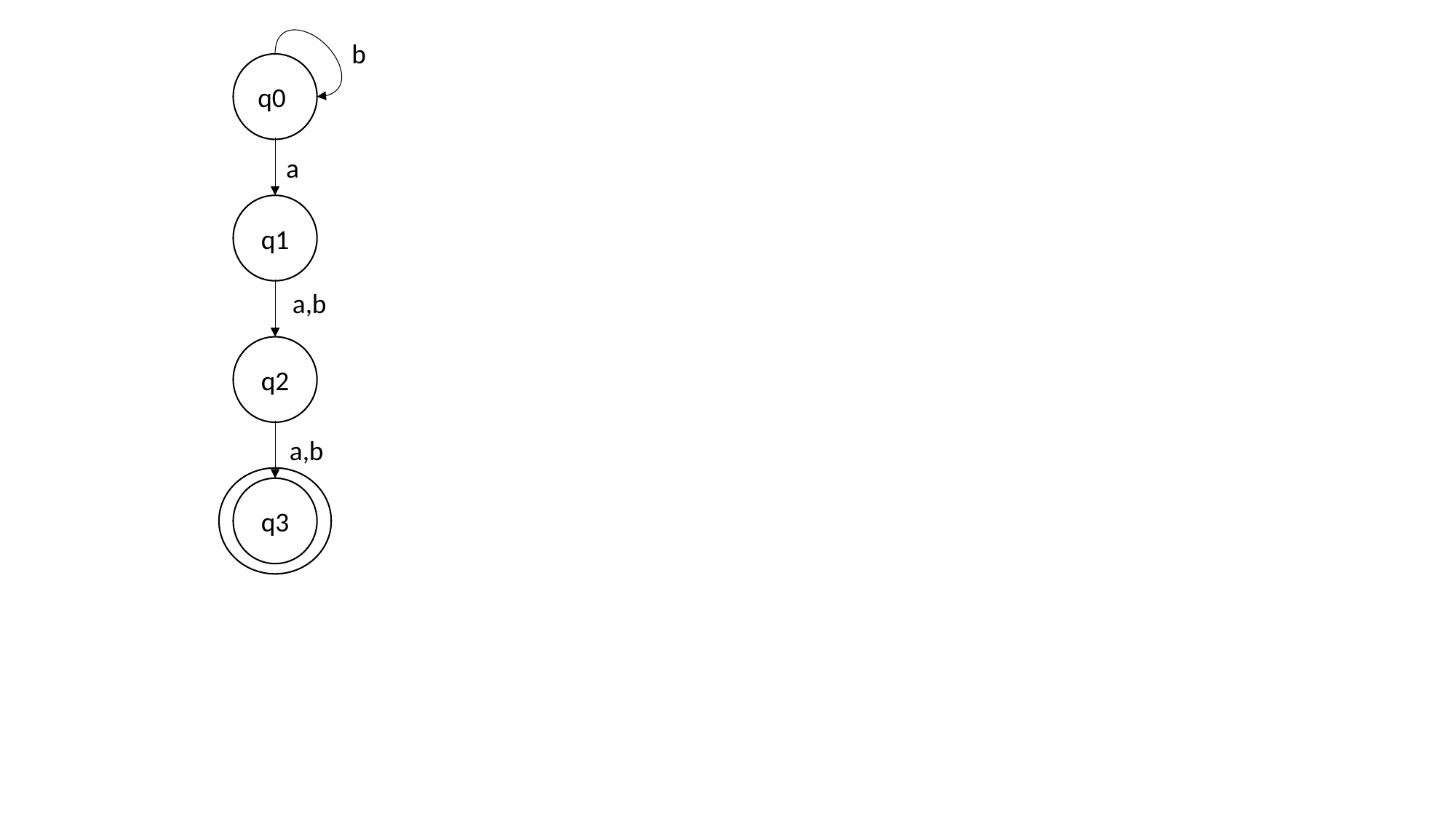

b
q0
a
q1
a,b
q2
a,b

q3